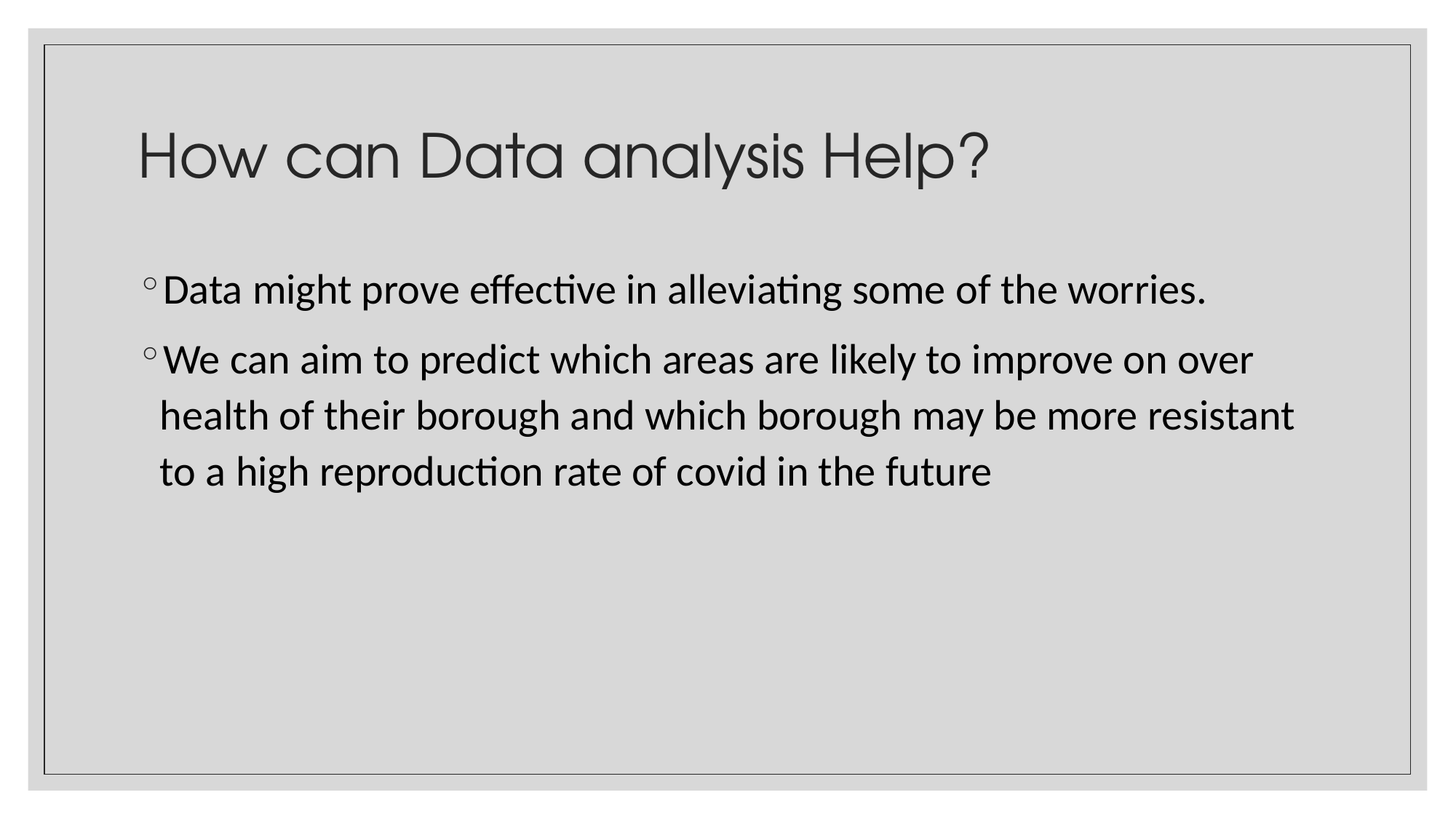

# How can Data analysis Help?
Data might prove effective in alleviating some of the worries.
We can aim to predict which areas are likely to improve on over health of their borough and which borough may be more resistant to a high reproduction rate of covid in the future